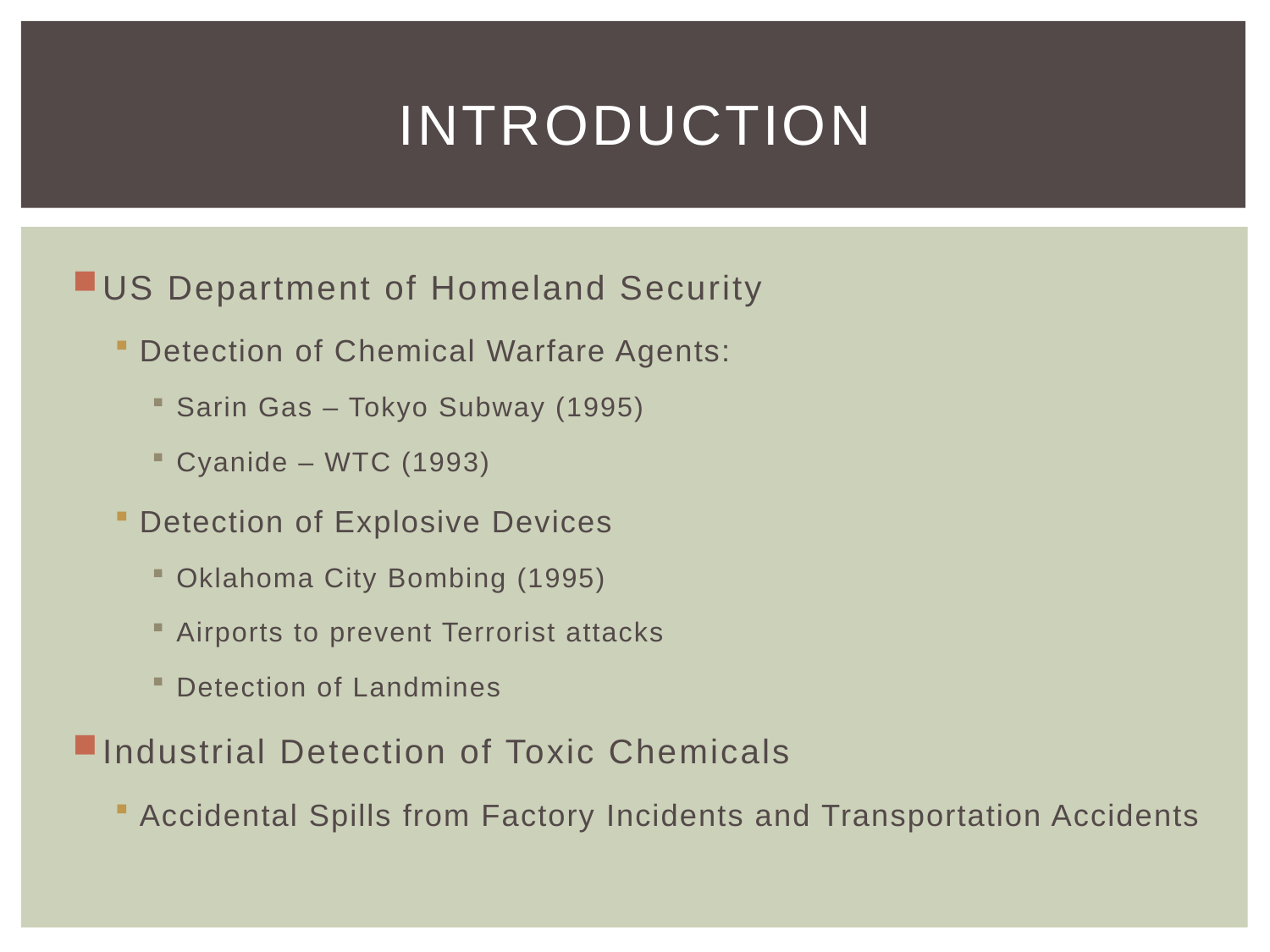

# Introduction
US Department of Homeland Security
Detection of Chemical Warfare Agents:
Sarin Gas – Tokyo Subway (1995)
Cyanide – WTC (1993)
Detection of Explosive Devices
Oklahoma City Bombing (1995)
Airports to prevent Terrorist attacks
Detection of Landmines
Industrial Detection of Toxic Chemicals
Accidental Spills from Factory Incidents and Transportation Accidents